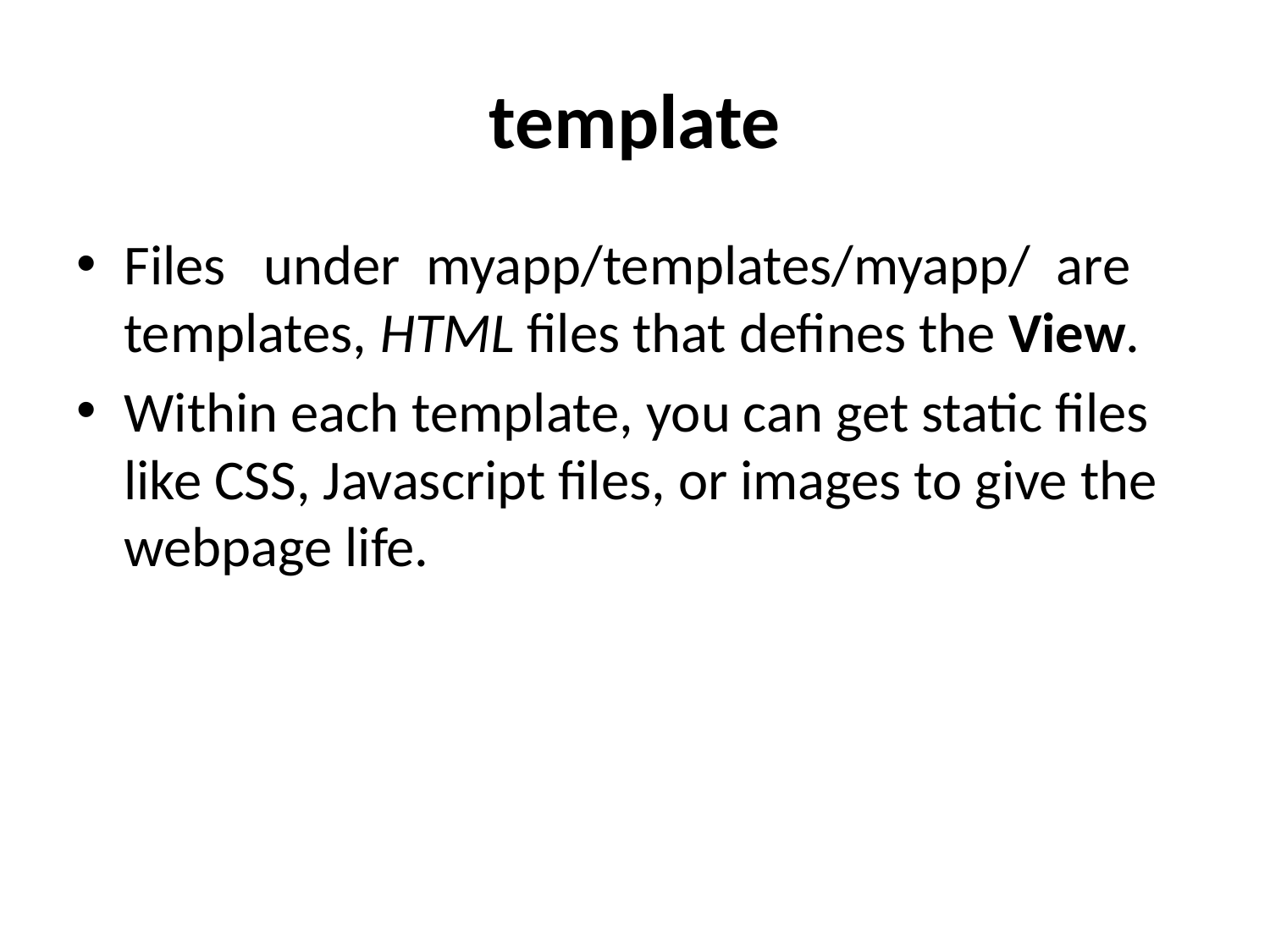

# template
Files   under  myapp/templates/myapp/  are templates, HTML files that defines the View.
Within each template, you can get static files like CSS, Javascript files, or images to give the webpage life.